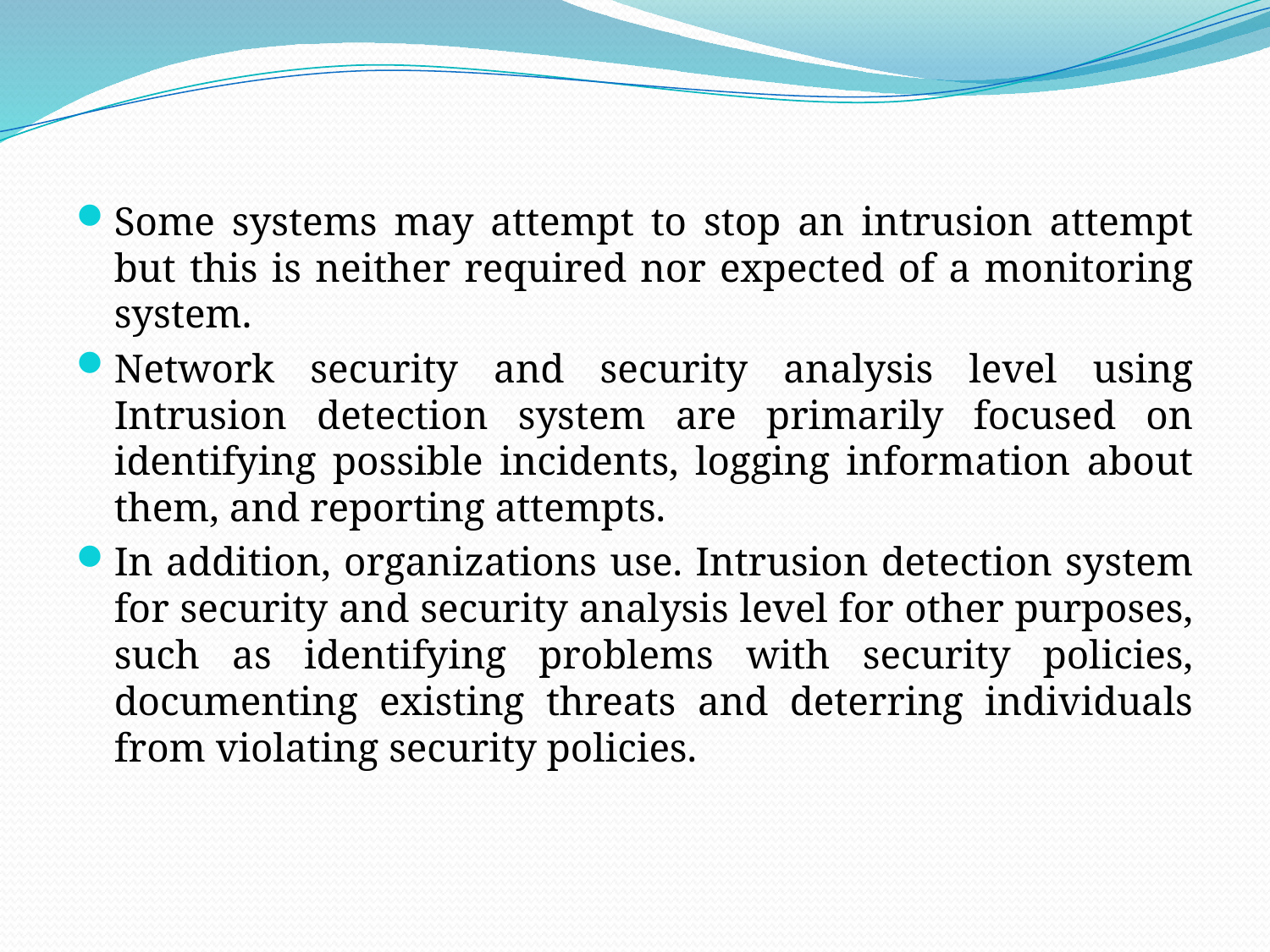

Some systems may attempt to stop an intrusion attempt but this is neither required nor expected of a monitoring system.
Network security and security analysis level using Intrusion detection system are primarily focused on identifying possible incidents, logging information about them, and reporting attempts.
In addition, organizations use. Intrusion detection system for security and security analysis level for other purposes, such as identifying problems with security policies, documenting existing threats and deterring individuals from violating security policies.